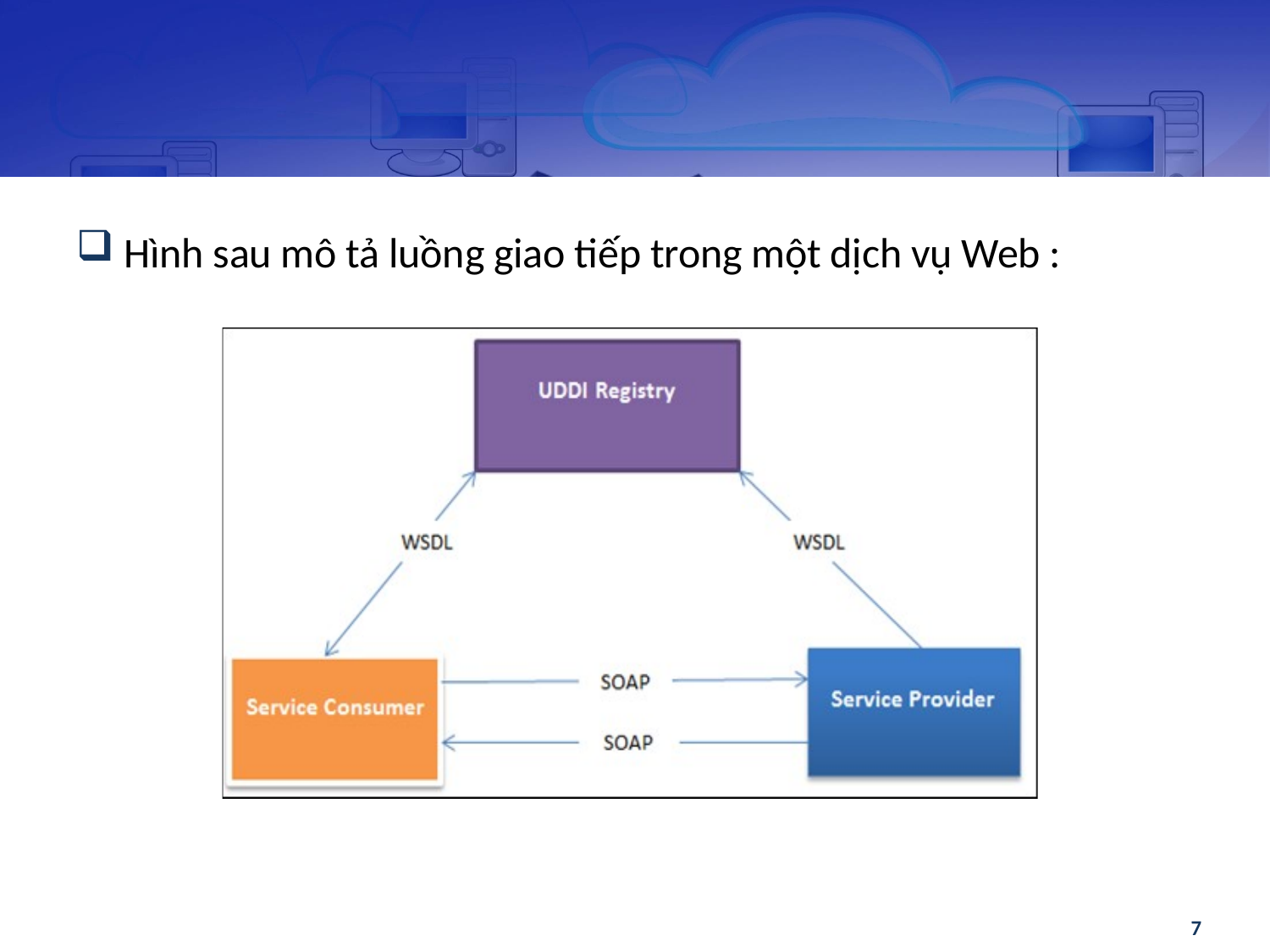

Hình sau mô tả luồng giao tiếp trong một dịch vụ Web :

7